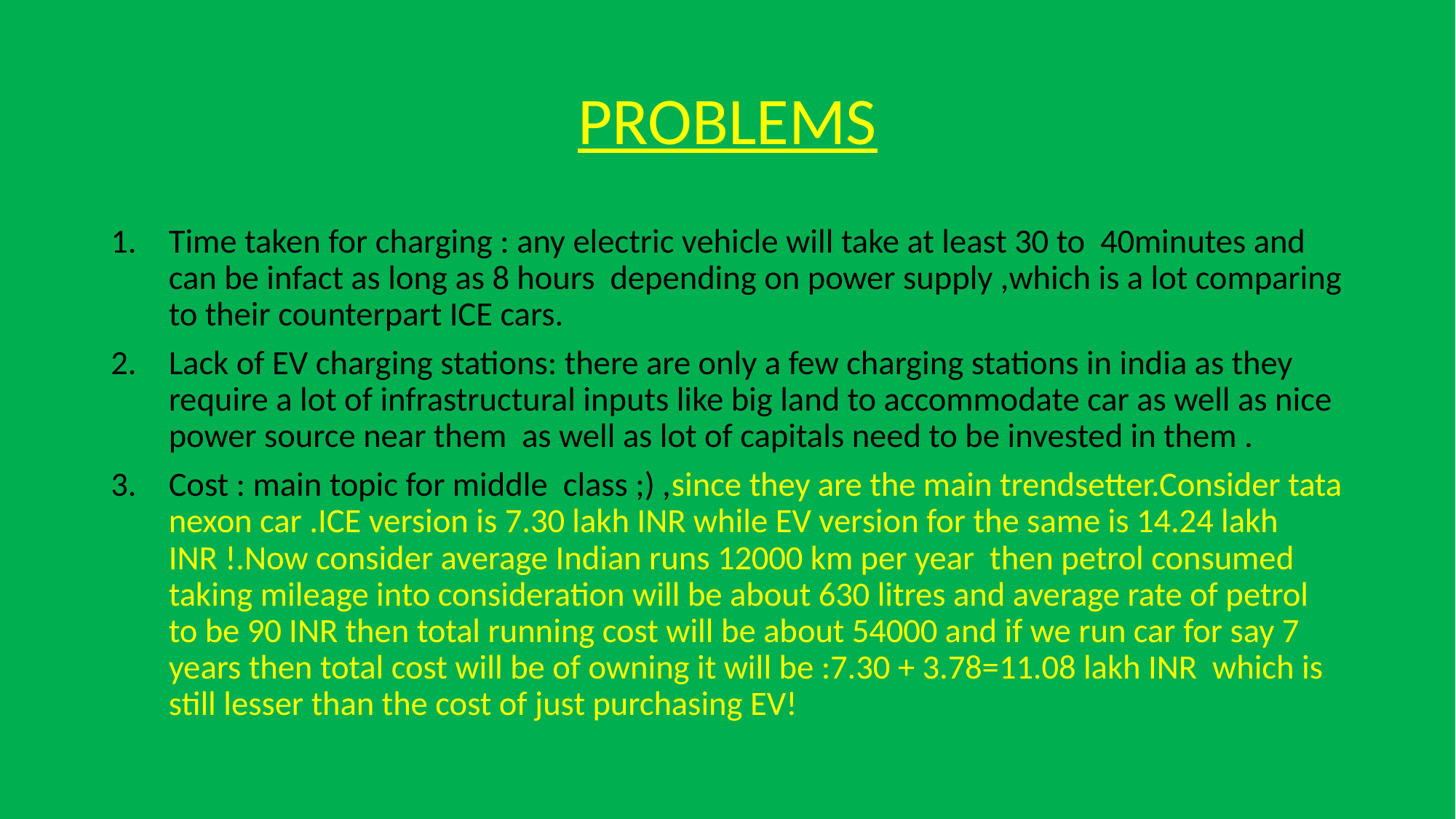

# PROBLEMS
Time taken for charging : any electric vehicle will take at least 30 to  40minutes and can be infact as long as 8 hours  depending on power supply ,which is a lot comparing to their counterpart ICE cars.
Lack of EV charging stations: there are only a few charging stations in india as they require a lot of infrastructural inputs like big land to accommodate car as well as nice power source near them  as well as lot of capitals need to be invested in them .
Cost : main topic for middle  class ;) ,since they are the main trendsetter.Consider tata nexon car .ICE version is 7.30 lakh INR while EV version for the same is 14.24 lakh INR !.Now consider average Indian runs 12000 km per year  then petrol consumed taking mileage into consideration will be about 630 litres and average rate of petrol to be 90 INR then total running cost will be about 54000 and if we run car for say 7 years then total cost will be of owning it will be :7.30 + 3.78=11.08 lakh INR  which is still lesser than the cost of just purchasing EV!